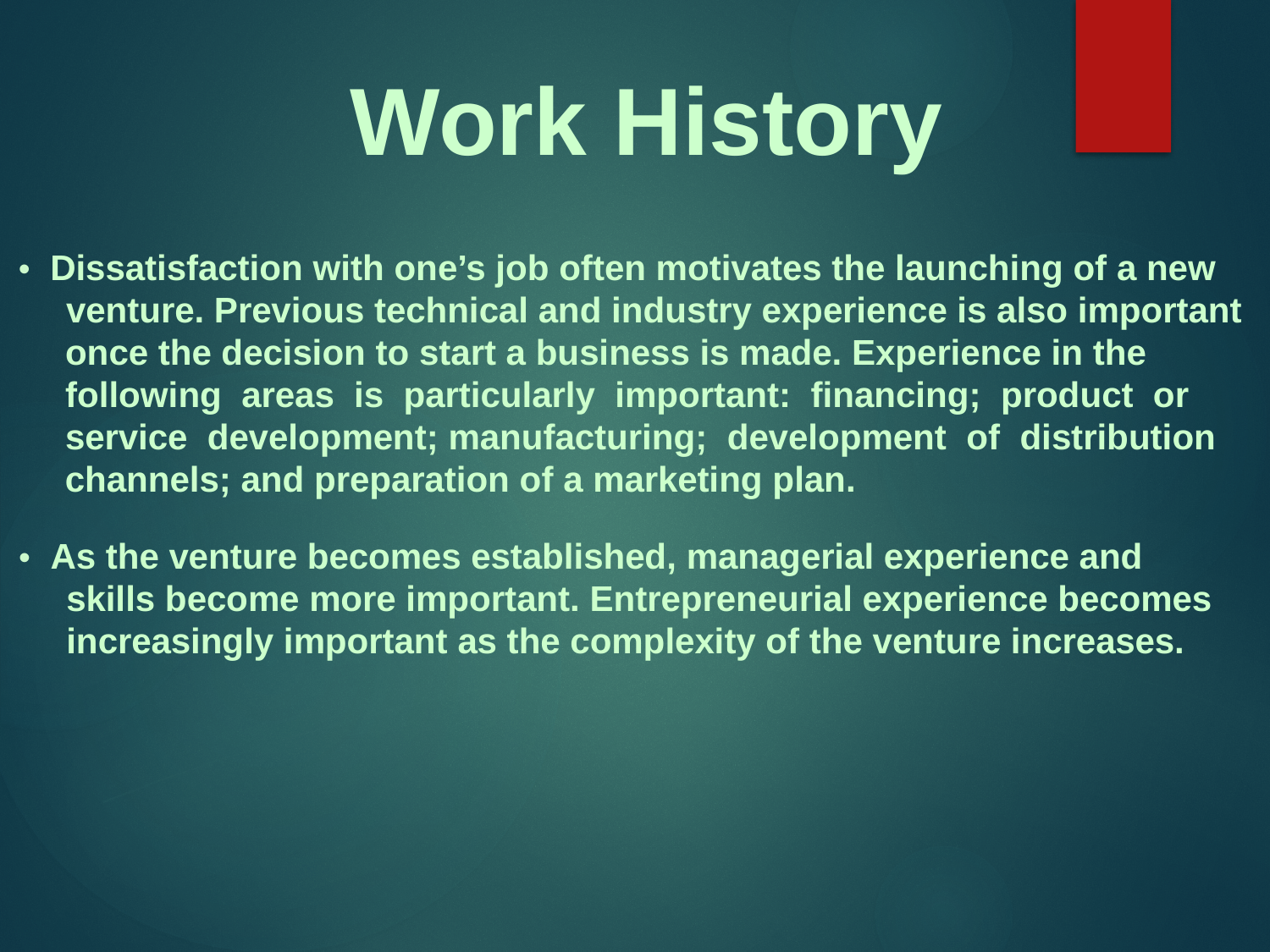

Work History

•  Dissatisfaction with one’s job often motivates the launching of a new
	venture. Previous technical and industry experience is also important

once the decision to start a business is made. Experience in the
following  areas  is  particularly  important:  financing;  product  or
service  development; manufacturing;  development  of  distribution

channels; and preparation of a marketing plan.

•  As the venture becomes established, managerial experience and
	skills become more important. Entrepreneurial experience becomes
	increasingly important as the complexity of the venture increases.